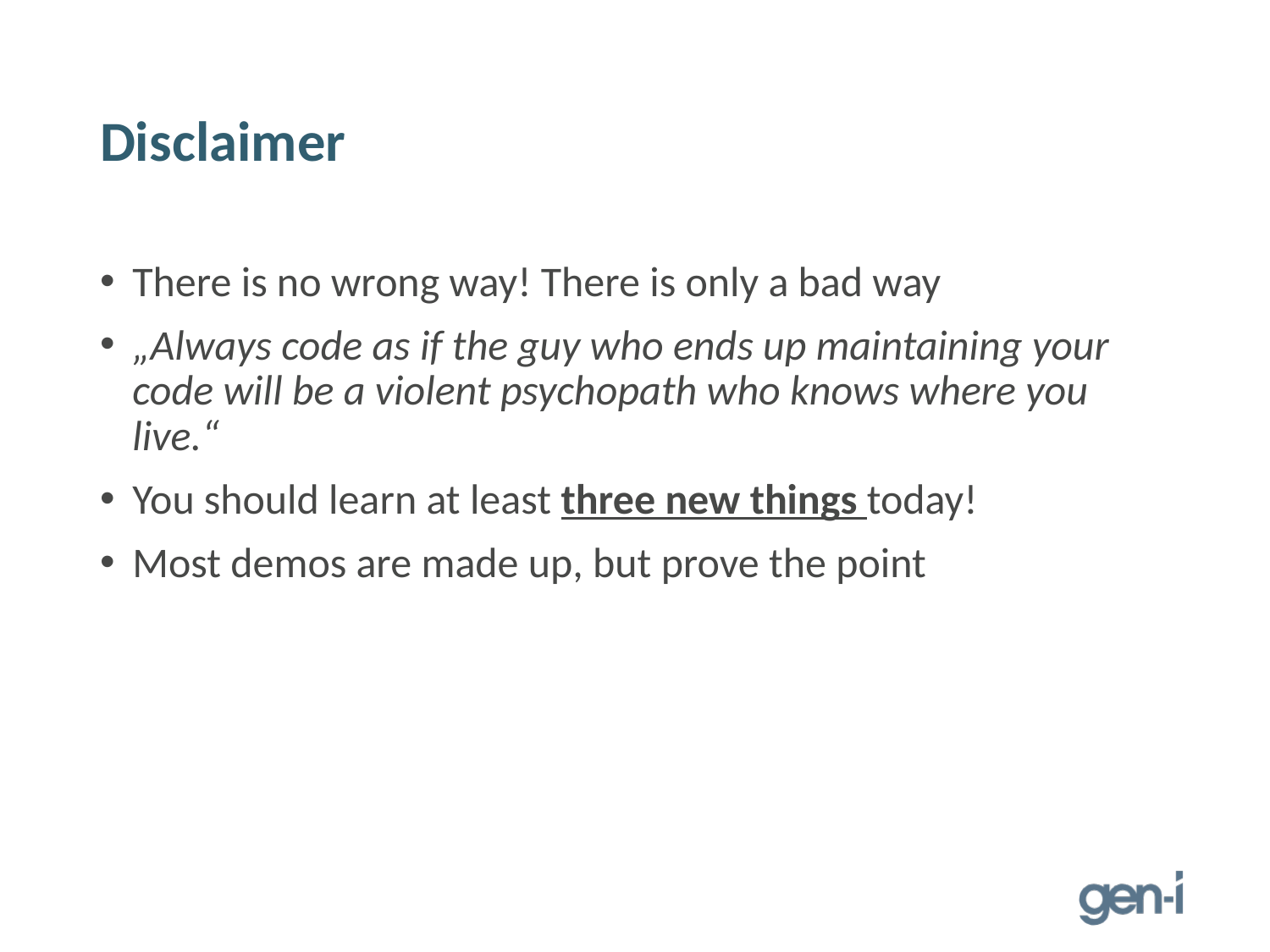

# Disclaimer
There is no wrong way! There is only a bad way
„Always code as if the guy who ends up maintaining your code will be a violent psychopath who knows where you live.“
You should learn at least three new things today!
Most demos are made up, but prove the point